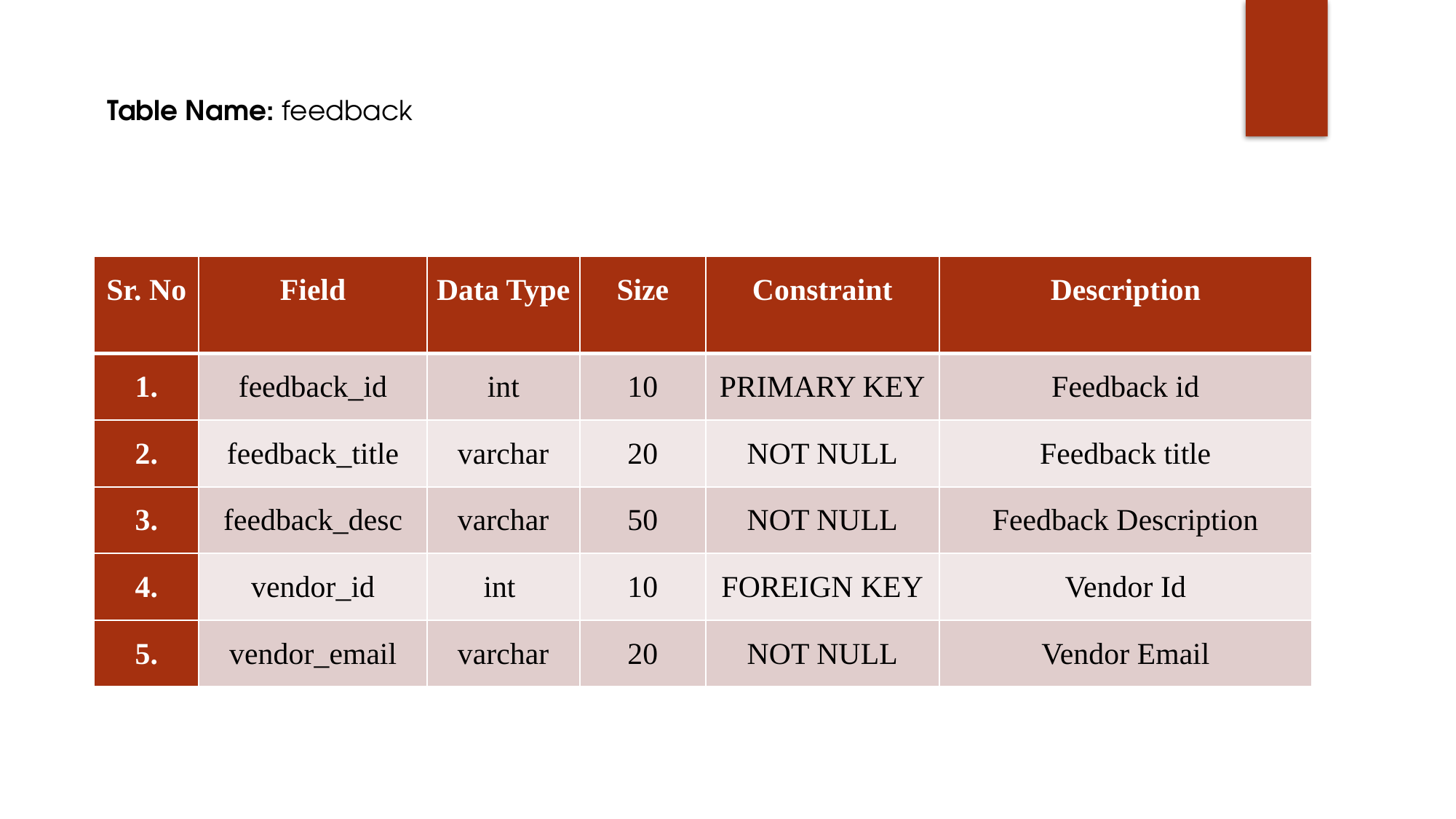

Table Name: feedback
| Sr. No | Field | Data Type | Size | Constraint | Description |
| --- | --- | --- | --- | --- | --- |
| 1. | feedback\_id | int | 10 | PRIMARY KEY | Feedback id |
| 2. | feedback\_title | varchar | 20 | NOT NULL | Feedback title |
| 3. | feedback\_desc | varchar | 50 | NOT NULL | Feedback Description |
| 4. | vendor\_id | int | 10 | FOREIGN KEY | Vendor Id |
| 5. | vendor\_email | varchar | 20 | NOT NULL | Vendor Email |